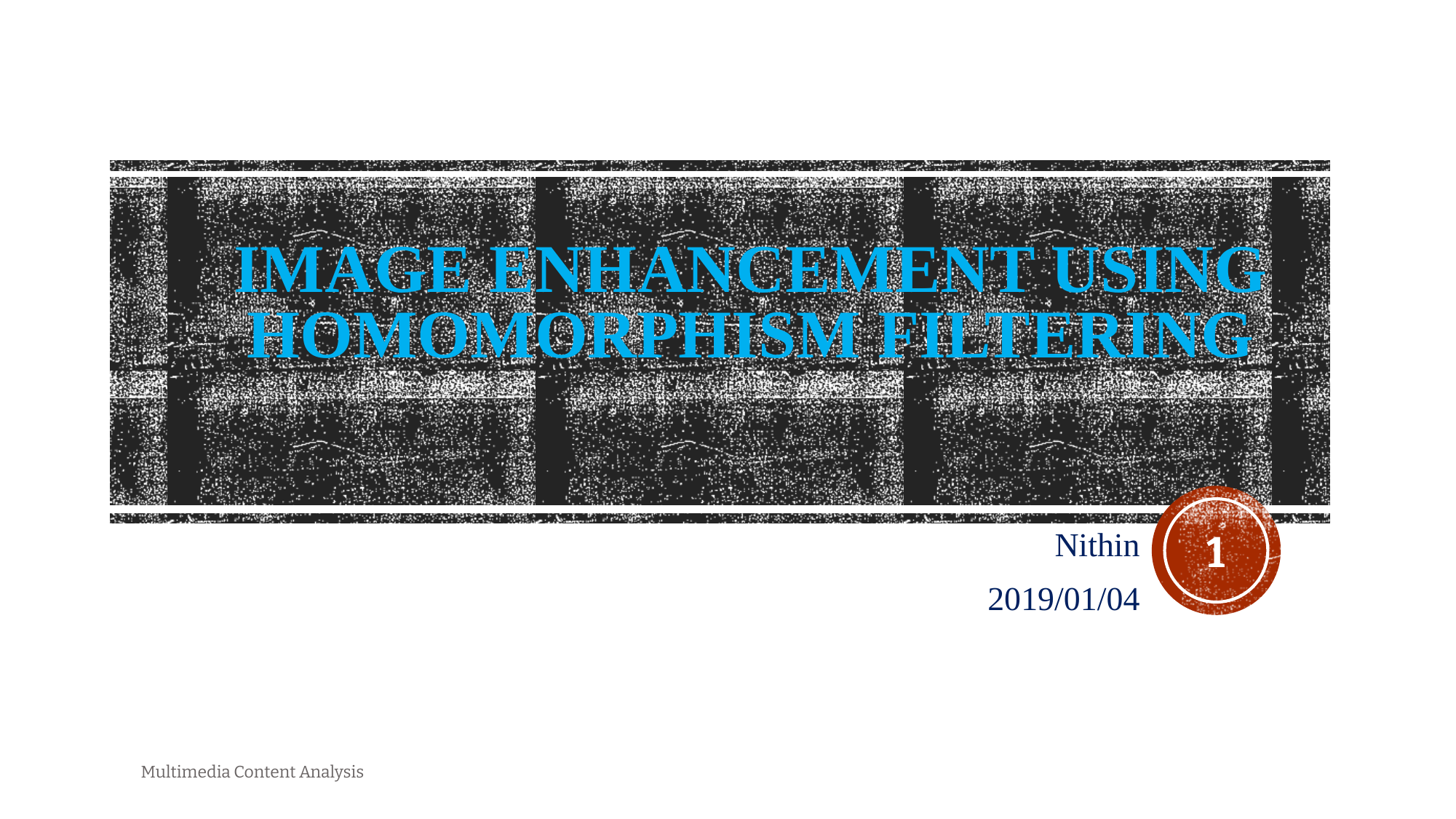

# Image Enhancement Using Homomorphism Filtering
1
Nithin
2019/01/04

Multimedia Content Analysis